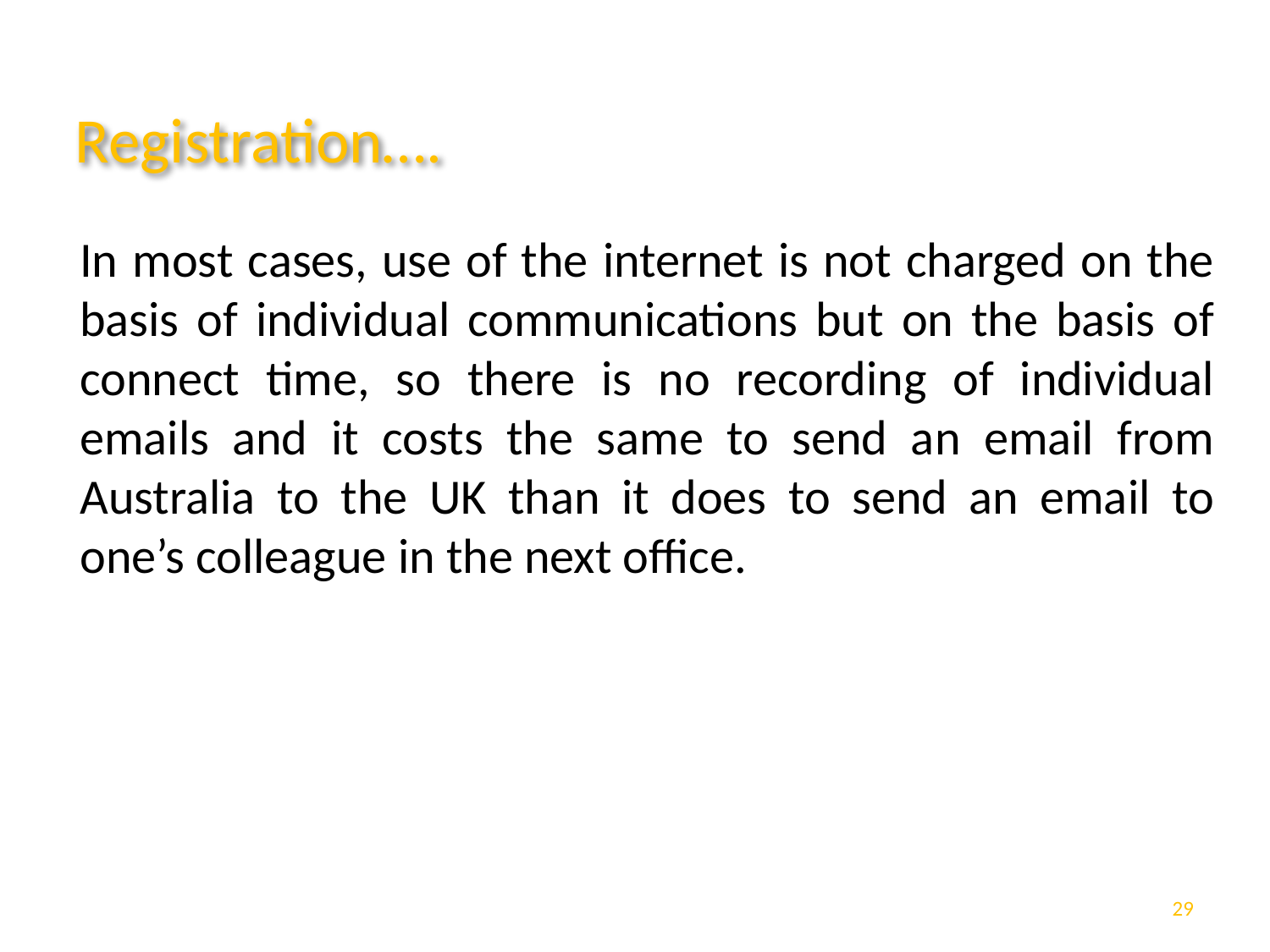

# Registration….

In most cases, use of the internet is not charged on the basis of individual communications but on the basis of connect time, so there is no recording of individual emails and it costs the same to send an email from Australia to the UK than it does to send an email to one’s colleague in the next office.

29